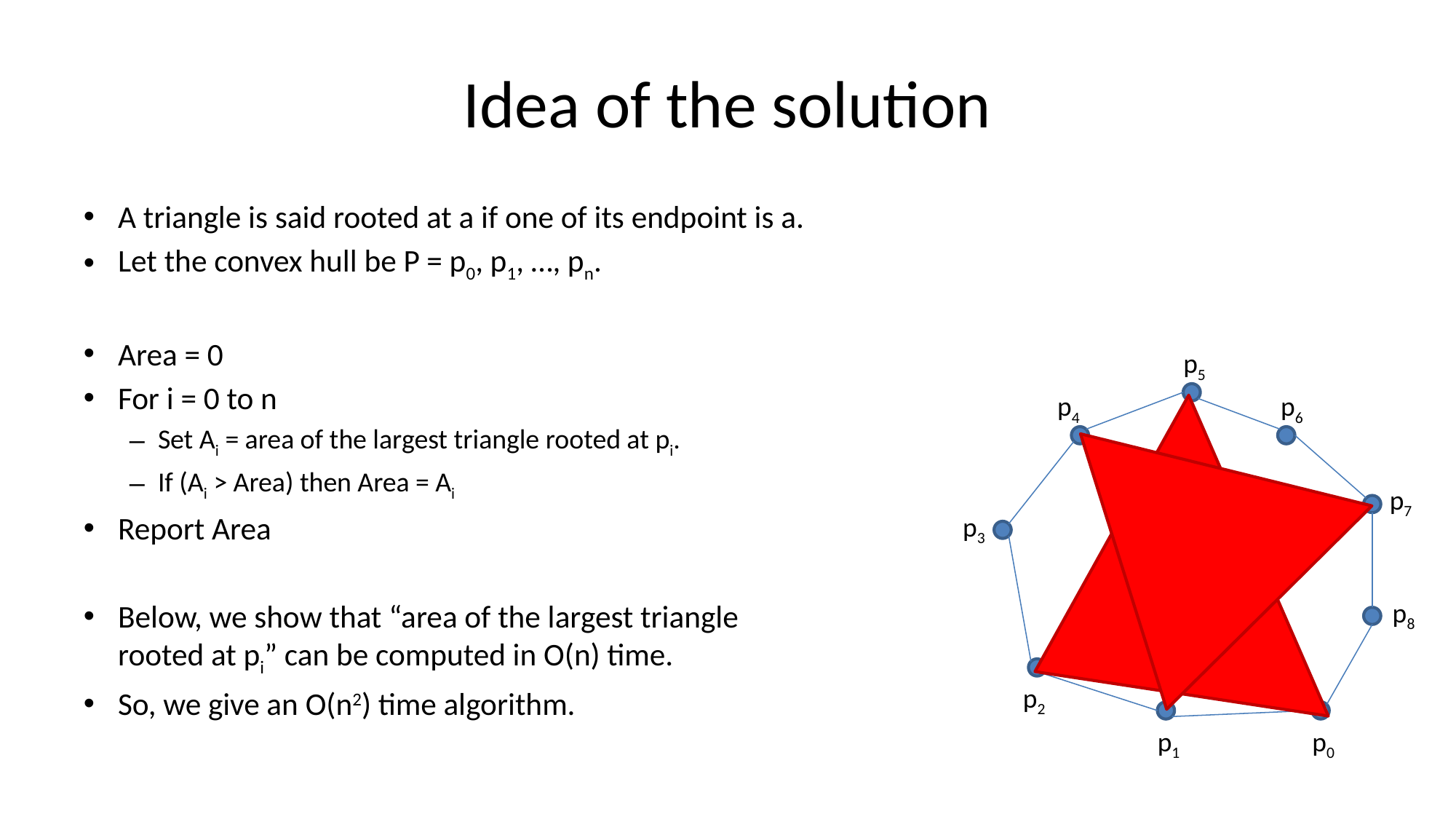

# Idea of the solution
A triangle is said rooted at a if one of its endpoint is a.
Let the convex hull be P = p0, p1, …, pn.

Area = 0
For i = 0 to n
Set Ai = area of the largest triangle rooted at pi.
If (Ai > Area) then Area = Ai
Report Area

Below, we show that “area of the largest triangle
rooted at pi” can be computed in O(n) time.
So, we give an O(n2) time algorithm.
p5
p4

p6

p7

p3

p8

p2

p1
p0